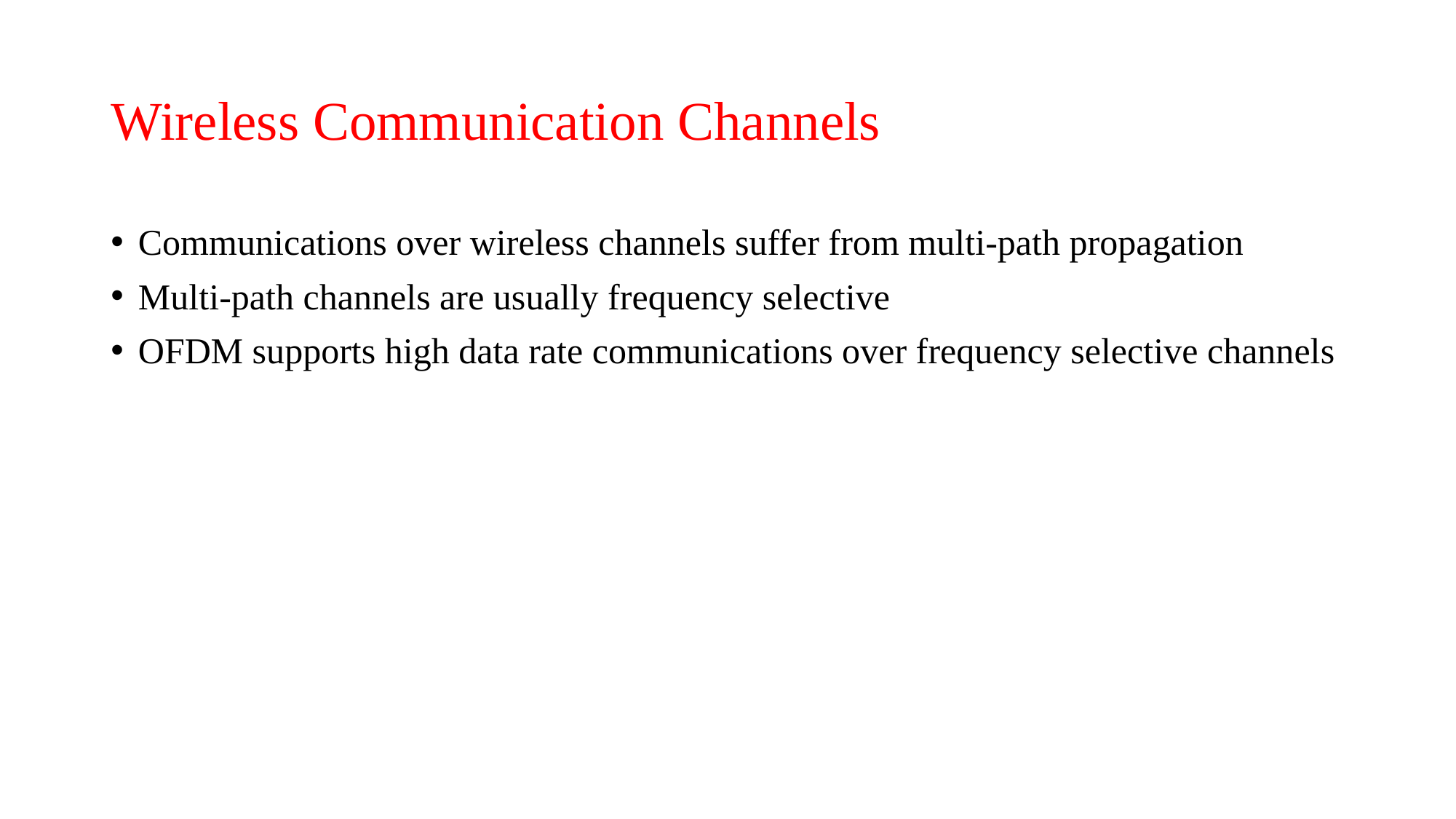

# Wireless Communication Channels
Communications over wireless channels suffer from multi-path propagation
Multi-path channels are usually frequency selective
OFDM supports high data rate communications over frequency selective channels